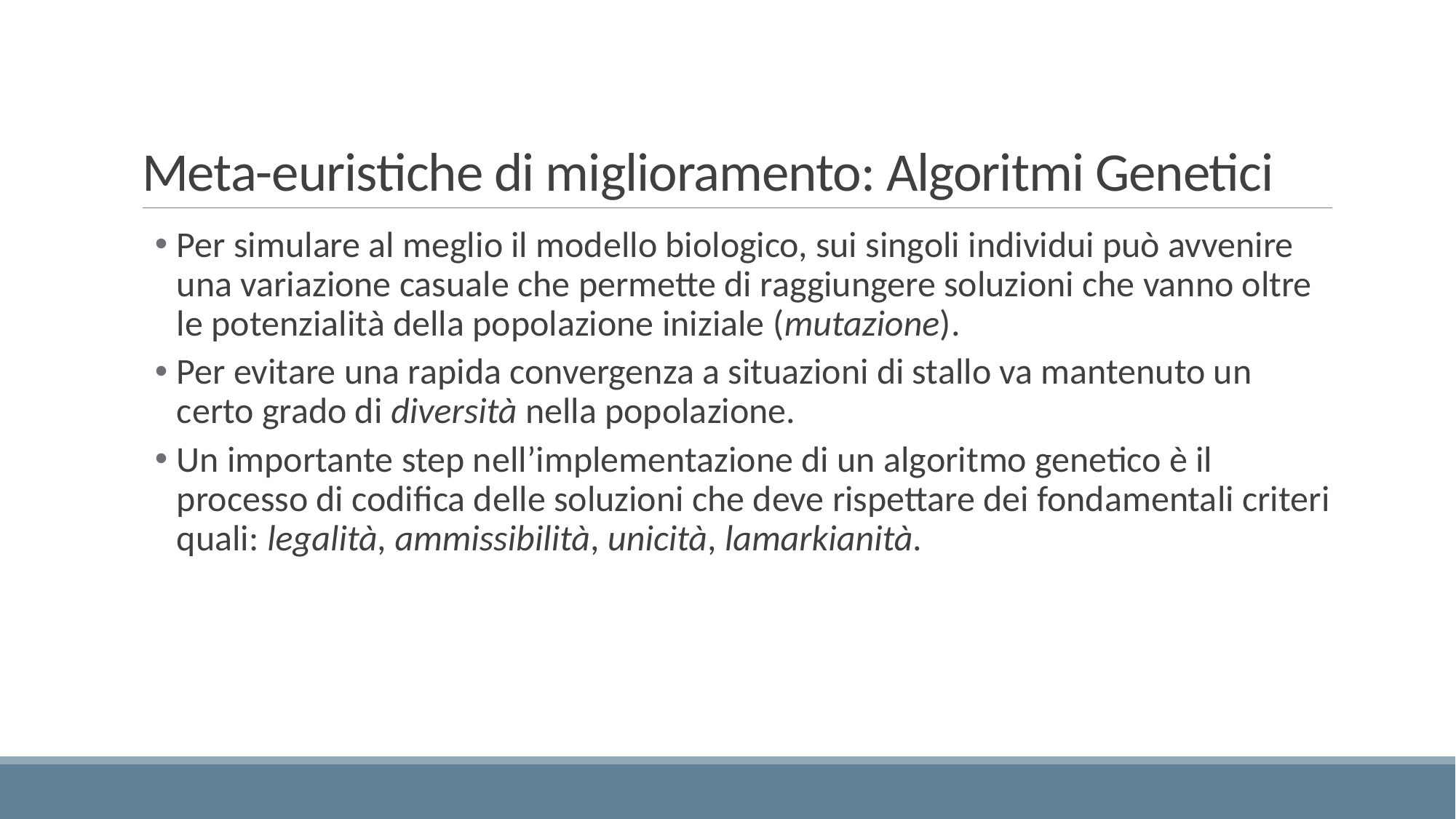

# Meta-euristiche di miglioramento: Algoritmi Genetici
Per simulare al meglio il modello biologico, sui singoli individui può avvenire una variazione casuale che permette di raggiungere soluzioni che vanno oltre le potenzialità della popolazione iniziale (mutazione).
Per evitare una rapida convergenza a situazioni di stallo va mantenuto un certo grado di diversità nella popolazione.
Un importante step nell’implementazione di un algoritmo genetico è il processo di codifica delle soluzioni che deve rispettare dei fondamentali criteri quali: legalità, ammissibilità, unicità, lamarkianità.